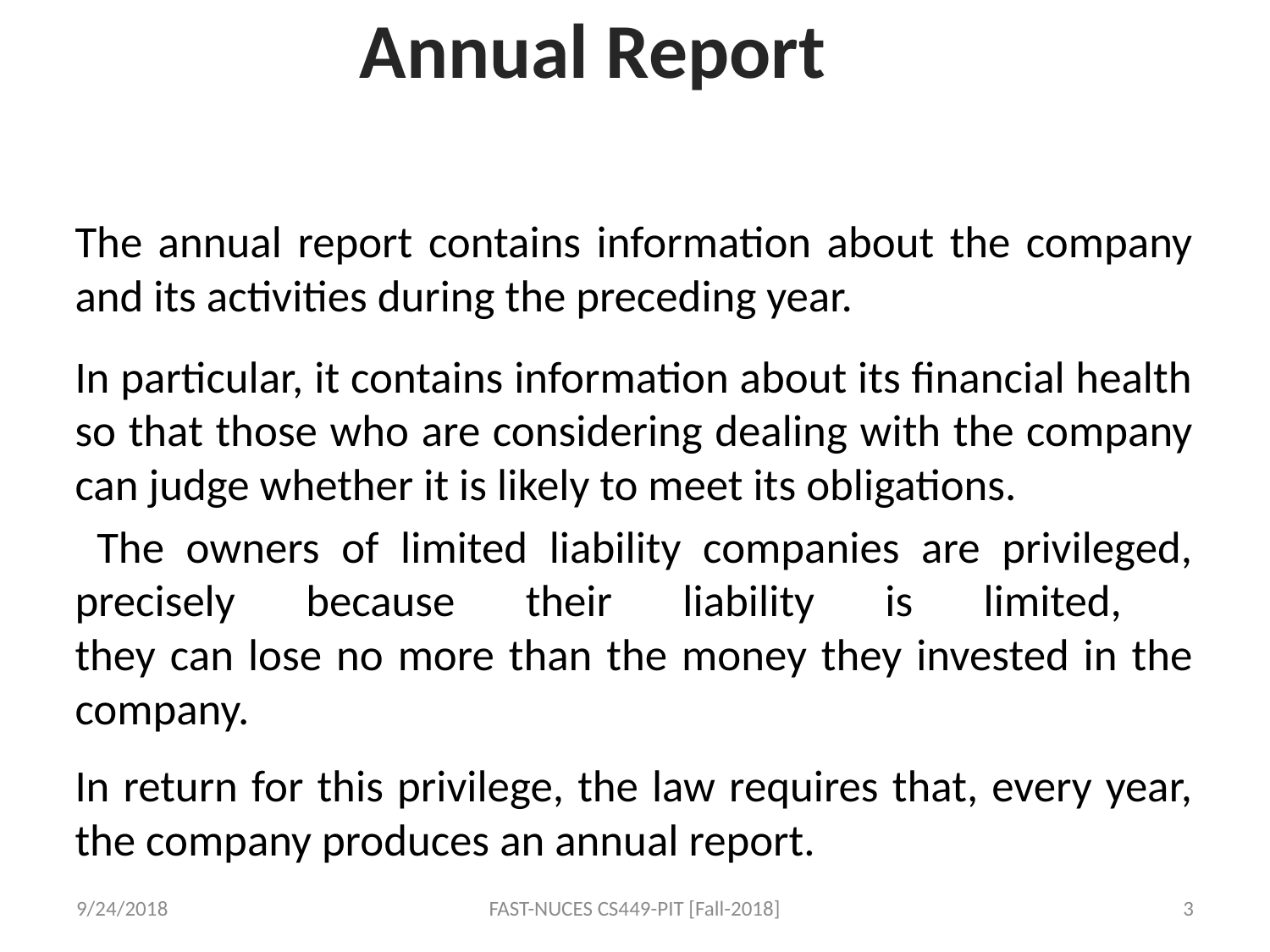

# Annual Report

The annual report contains information about the company and its activities during the preceding year.

In particular, it contains information about its financial health so that those who are considering dealing with the company can judge whether it is likely to meet its obligations.
 The owners of limited liability companies are privileged, precisely because their liability is limited,
they can lose no more than the money they invested in the company.

In return for this privilege, the law requires that, every year, the company produces an annual report.

9/24/2018
FAST-NUCES CS449-PIT [Fall-2018]
3